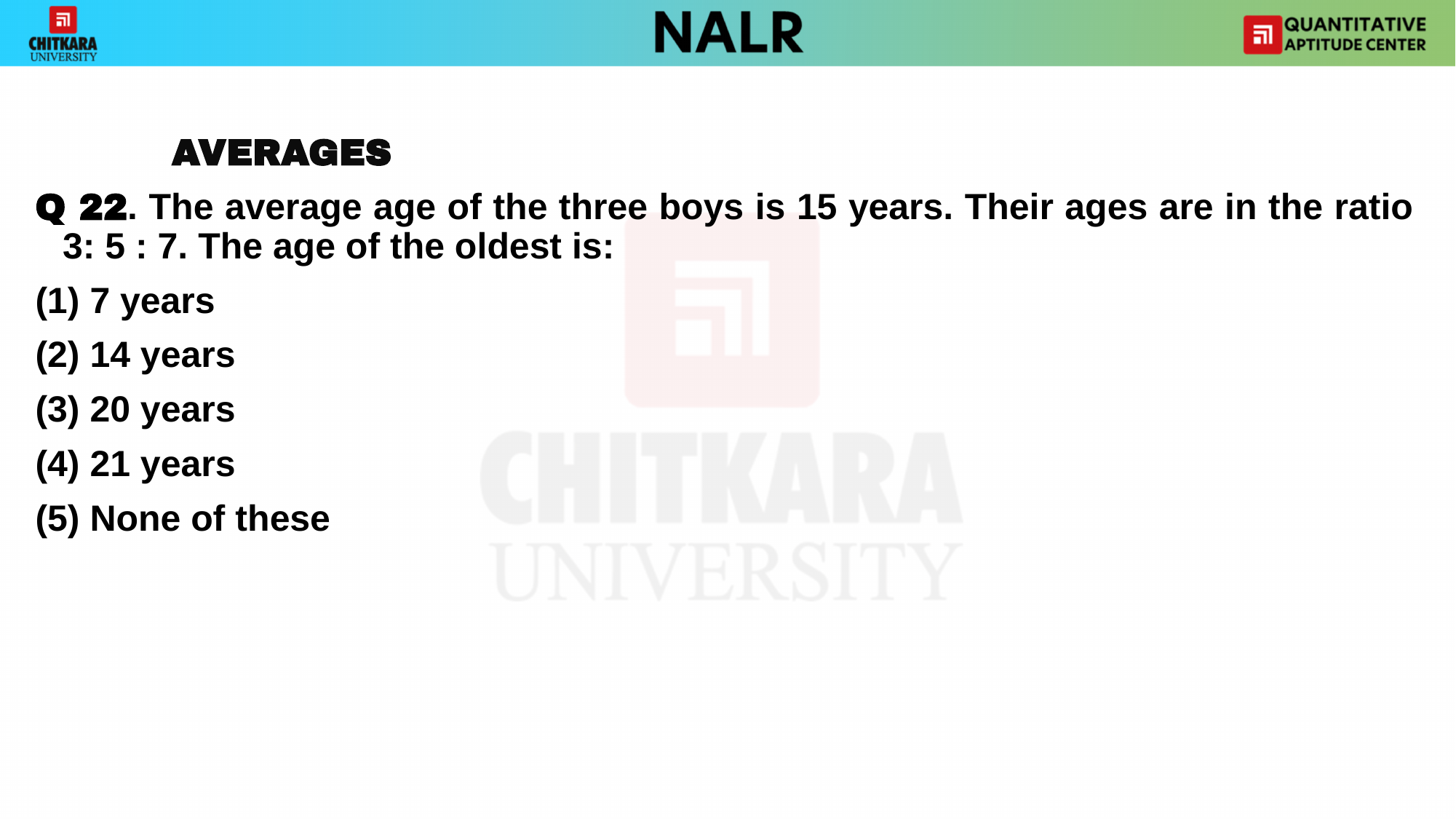

AVERAGES
Q 22. The average age of the three boys is 15 years. Their ages are in the ratio 3: 5 : 7. The age of the oldest is:
7 years
(2) 14 years
(3) 20 years
(4) 21 years
(5) None of these